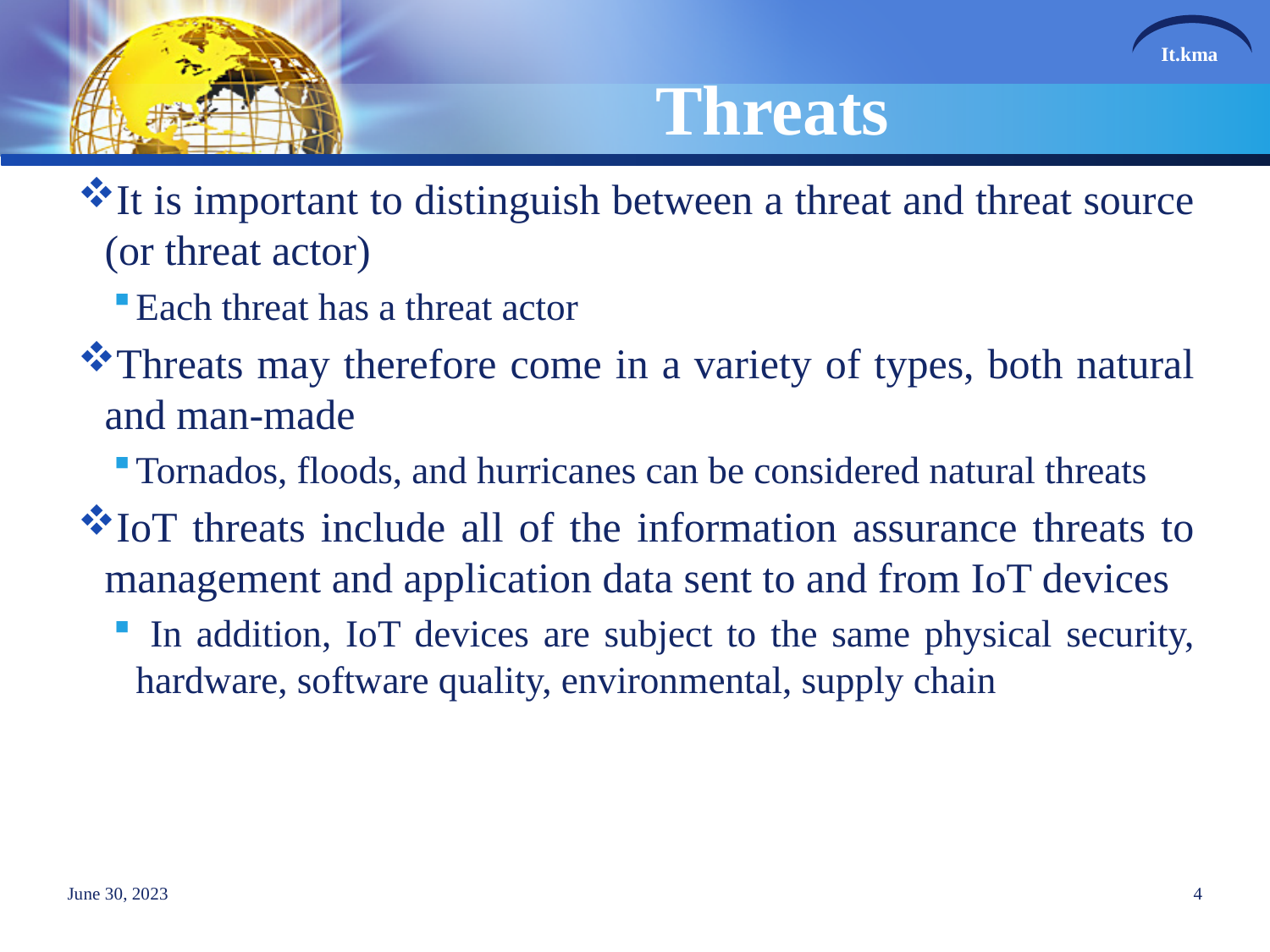

# Threats
It is important to distinguish between a threat and threat source (or threat actor)
Each threat has a threat actor
Threats may therefore come in a variety of types, both natural and man-made
Tornados, floods, and hurricanes can be considered natural threats
IoT threats include all of the information assurance threats to management and application data sent to and from IoT devices
 In addition, IoT devices are subject to the same physical security, hardware, software quality, environmental, supply chain